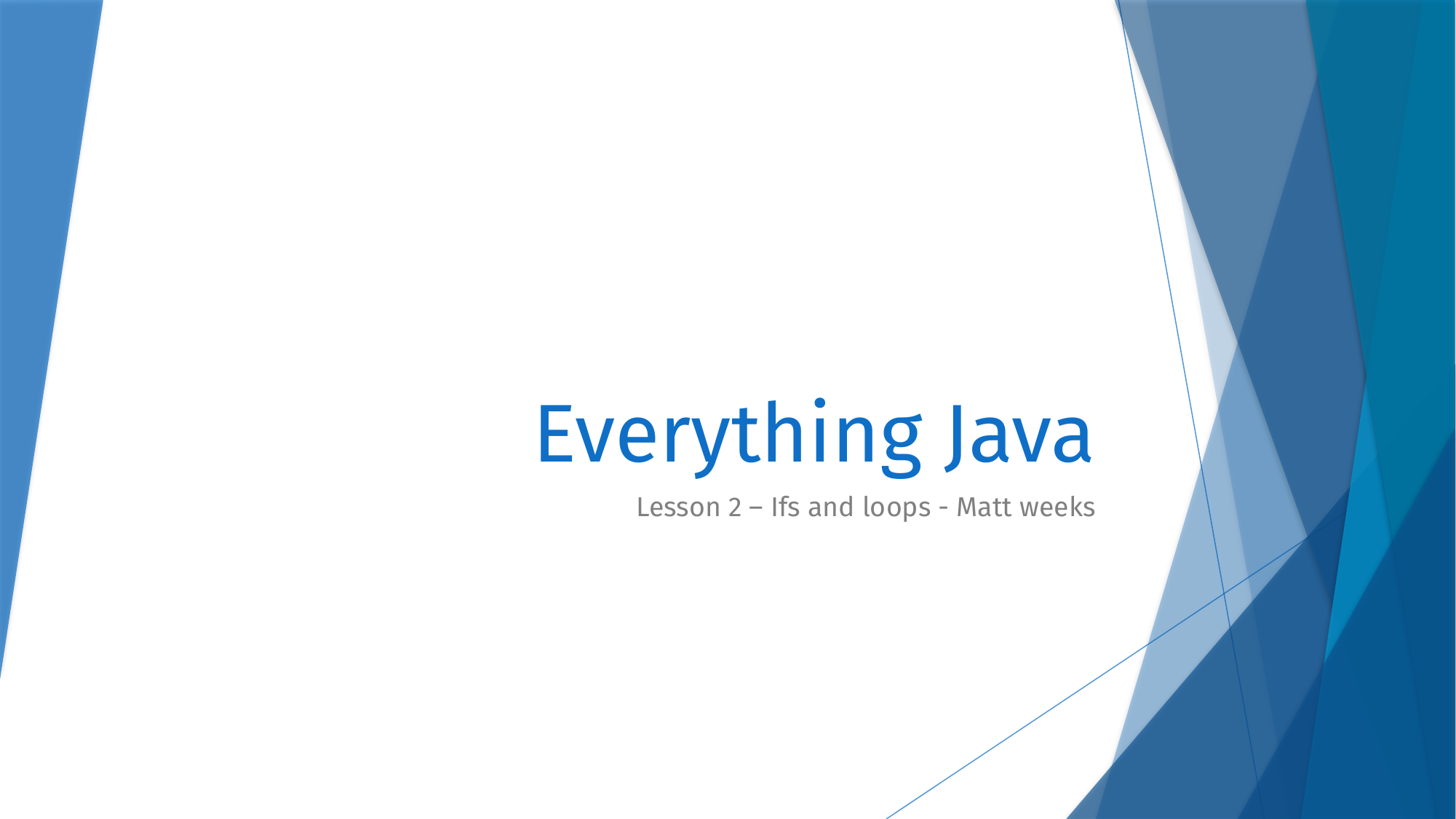

# Everything Java
Lesson 2 – Ifs and loops - Matt weeks